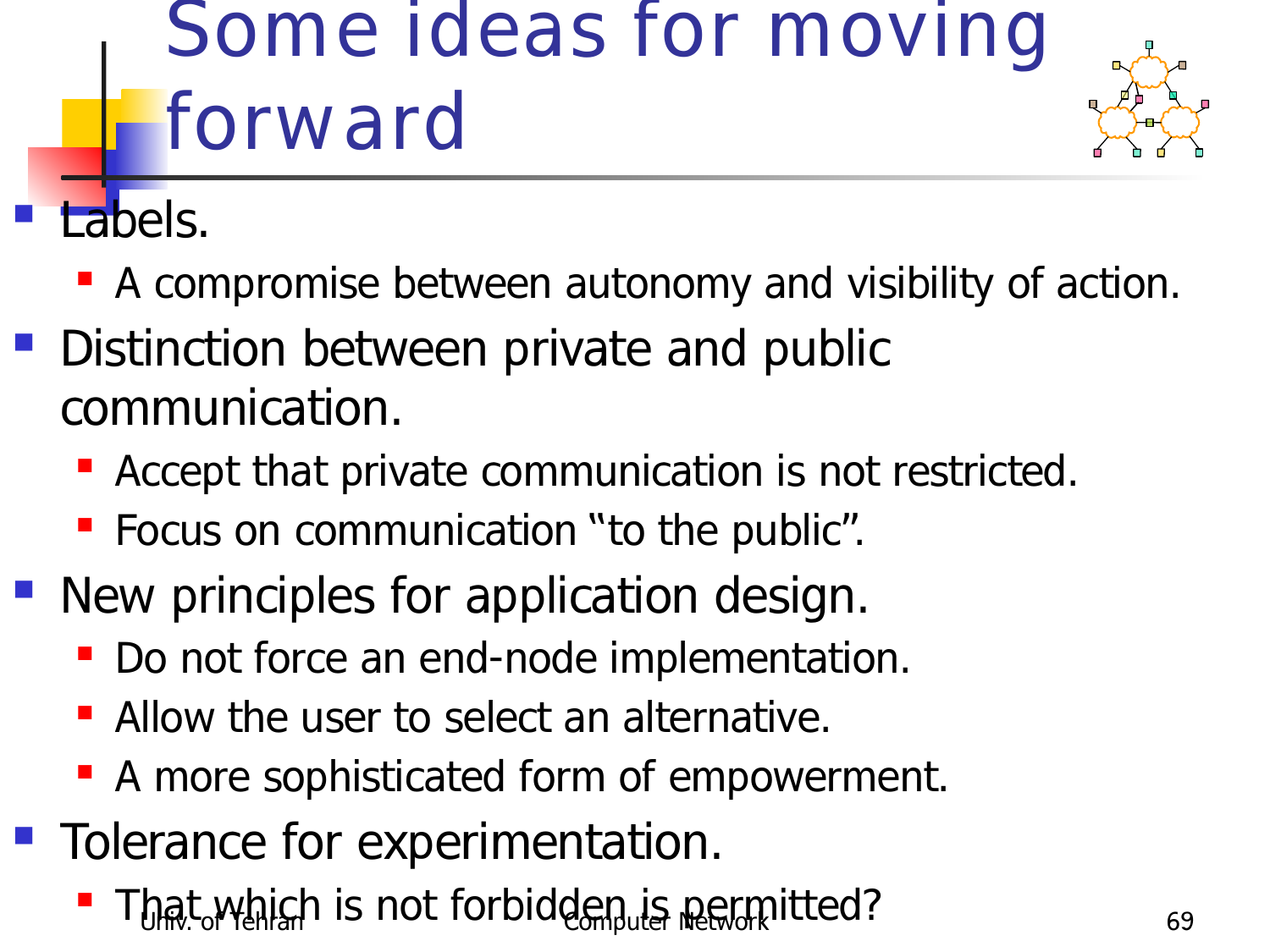

# Some ideas for moving forward
Labels.
A compromise between autonomy and visibility of action.
Distinction between private and public communication.
Accept that private communication is not restricted.
Focus on communication “to the public”.
New principles for application design.
Do not force an end-node implementation.
Allow the user to select an alternative.
A more sophisticated form of empowerment.
Tolerance for experimentation.
That which is not forbidden is permitted?
Univ. of Tehran
Computer Network
69